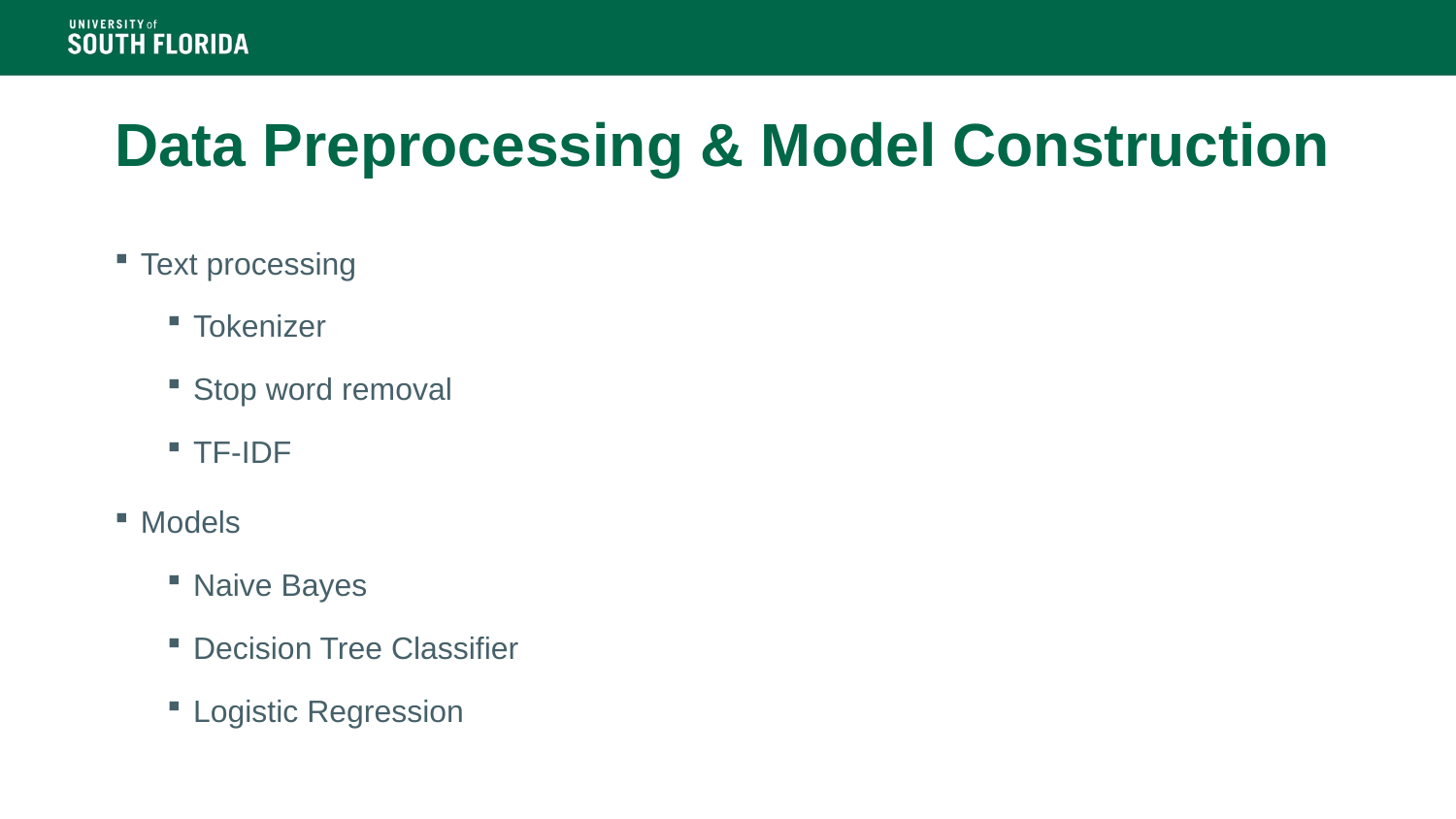

# Data Preprocessing & Model Construction
Text processing
Tokenizer
Stop word removal
TF-IDF
Models
Naive Bayes
Decision Tree Classifier
Logistic Regression